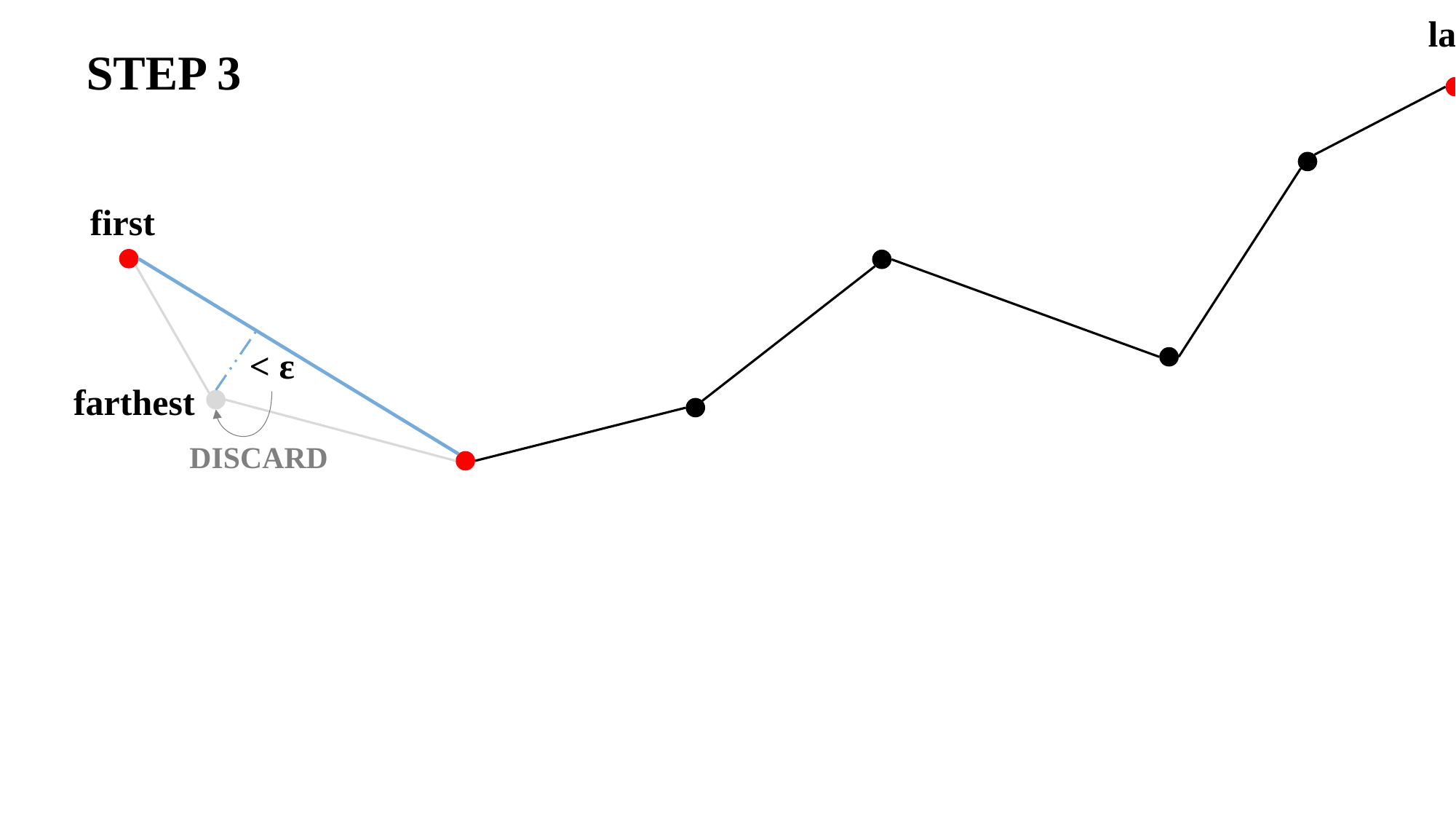

last
STEP 3

first

< ε

farthest

DISCARD